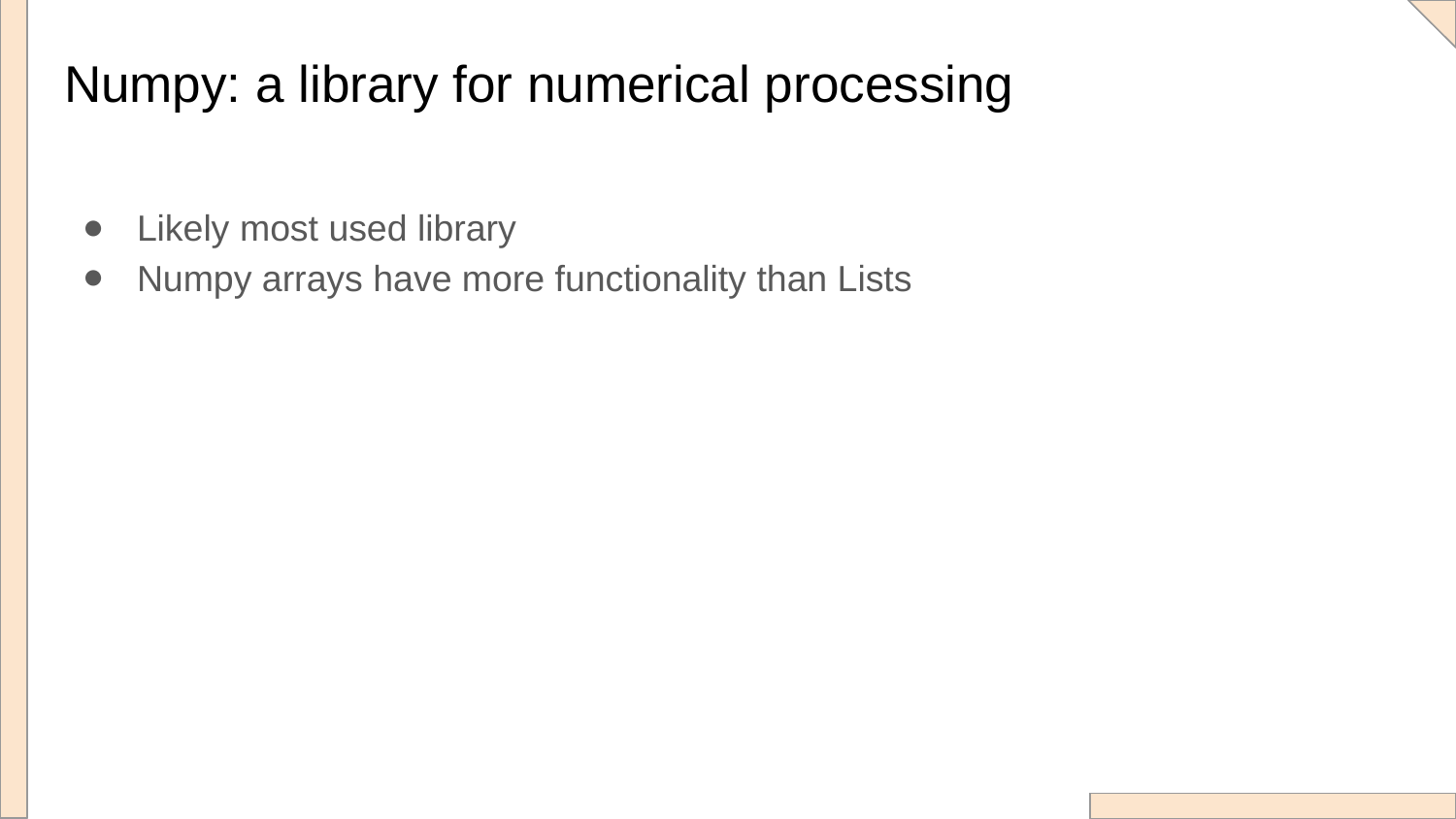

# Numpy: a library for numerical processing
Likely most used library
Numpy arrays have more functionality than Lists